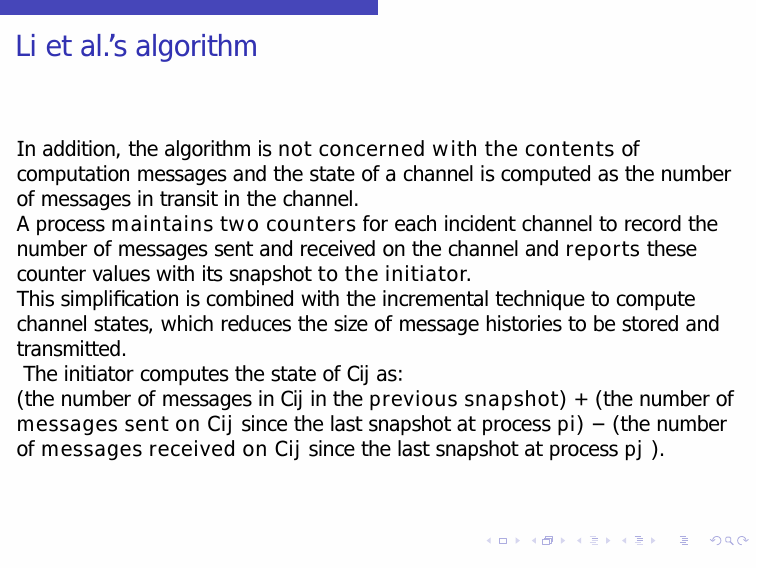

# Li et al.’s algorithm
In addition, the algorithm is not concerned with the contents of computation messages and the state of a channel is computed as the number of messages in transit in the channel.
A process maintains two counters for each incident channel to record the number of messages sent and received on the channel and reports these counter values with its snapshot to the initiator.
This simplification is combined with the incremental technique to compute channel states, which reduces the size of message histories to be stored and transmitted.
 The initiator computes the state of Cij as:
(the number of messages in Cij in the previous snapshot) + (the number of messages sent on Cij since the last snapshot at process pi) − (the number of messages received on Cij since the last snapshot at process pj ).